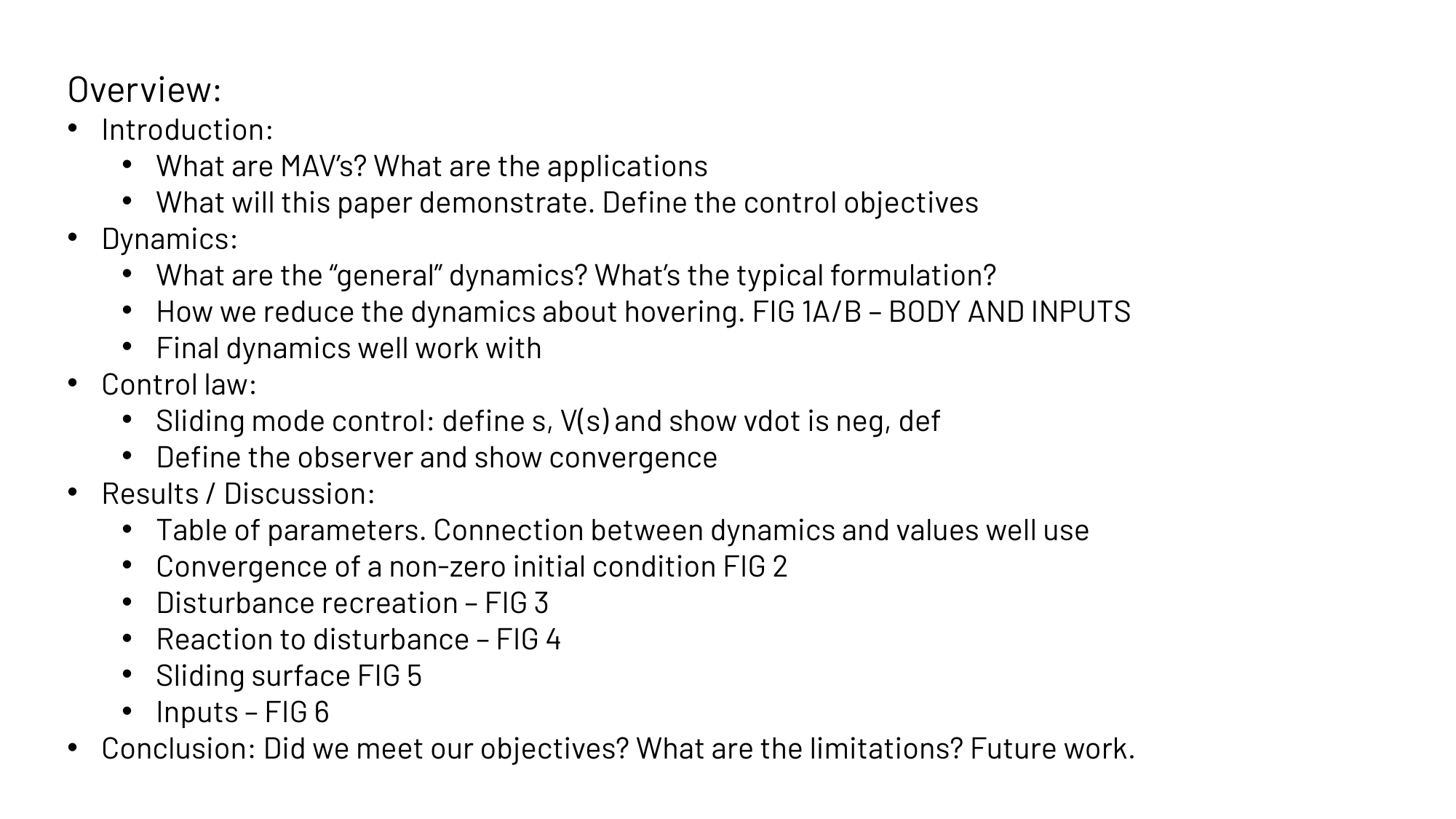

Overview:
Introduction:
What are MAV’s? What are the applications
What will this paper demonstrate. Define the control objectives
Dynamics:
What are the “general” dynamics? What’s the typical formulation?
How we reduce the dynamics about hovering. FIG 1A/B – BODY AND INPUTS
Final dynamics well work with
Control law:
Sliding mode control: define s, V(s) and show vdot is neg, def
Define the observer and show convergence
Results / Discussion:
Table of parameters. Connection between dynamics and values well use
Convergence of a non-zero initial condition FIG 2
Disturbance recreation – FIG 3
Reaction to disturbance – FIG 4
Sliding surface FIG 5
Inputs – FIG 6
Conclusion: Did we meet our objectives? What are the limitations? Future work.